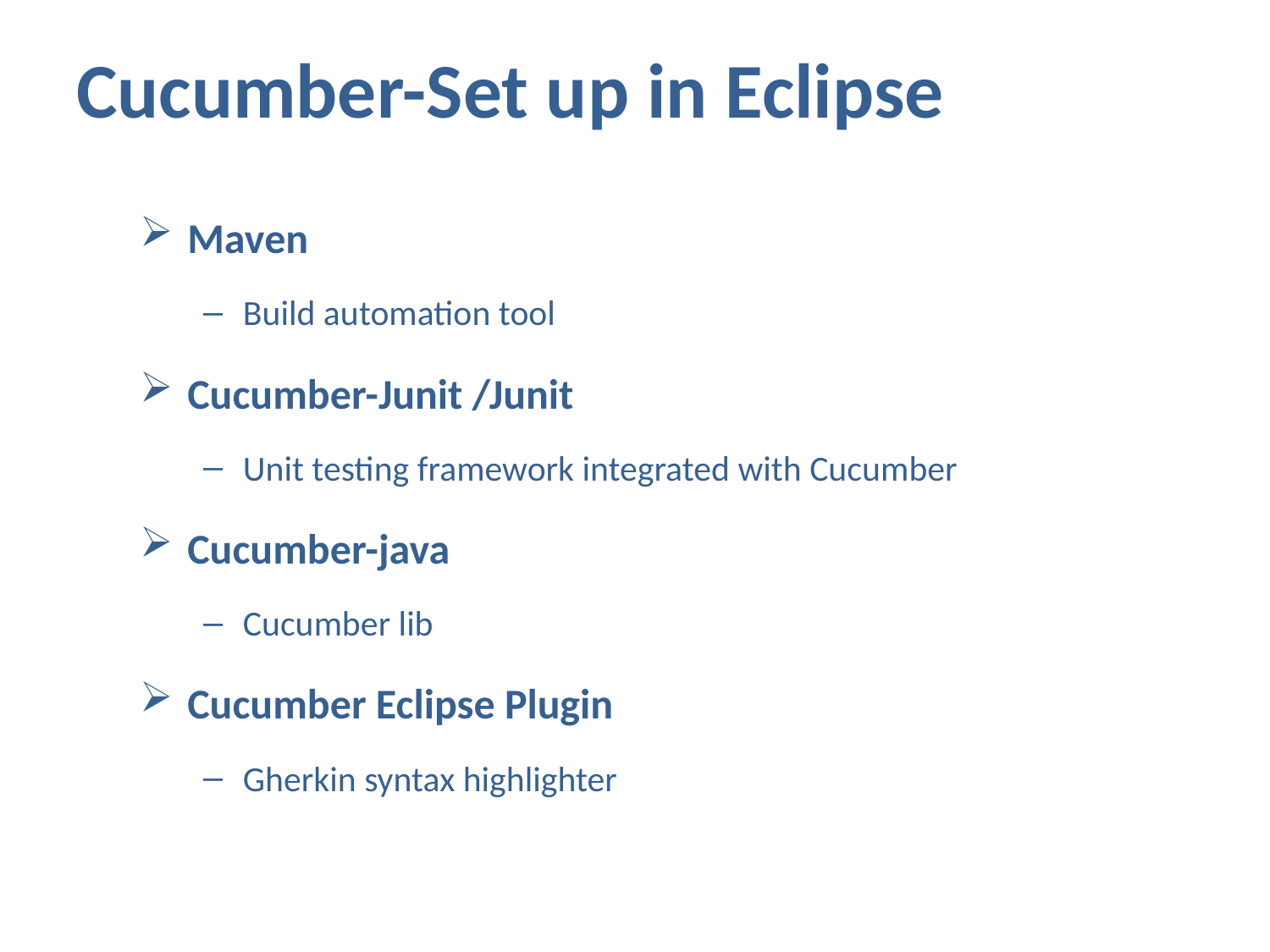

# Cucumber-Set up in Eclipse
Maven
Build automation tool
Cucumber-Junit /Junit
Unit testing framework integrated with Cucumber
Cucumber-java
Cucumber lib
Cucumber Eclipse Plugin
Gherkin syntax highlighter